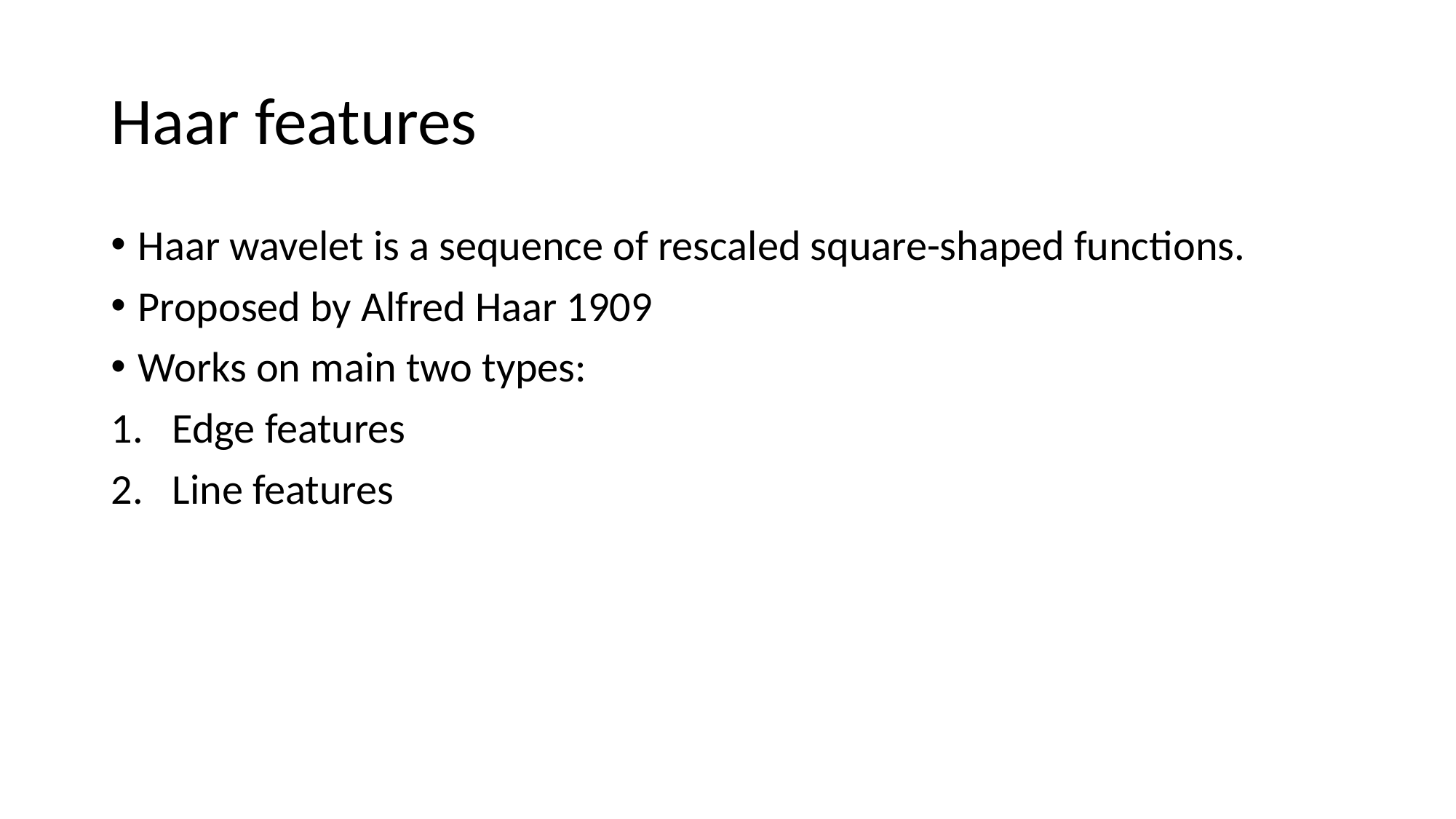

# Haar features
Haar wavelet is a sequence of rescaled square-shaped functions.
Proposed by Alfred Haar 1909
Works on main two types:
Edge features
Line features